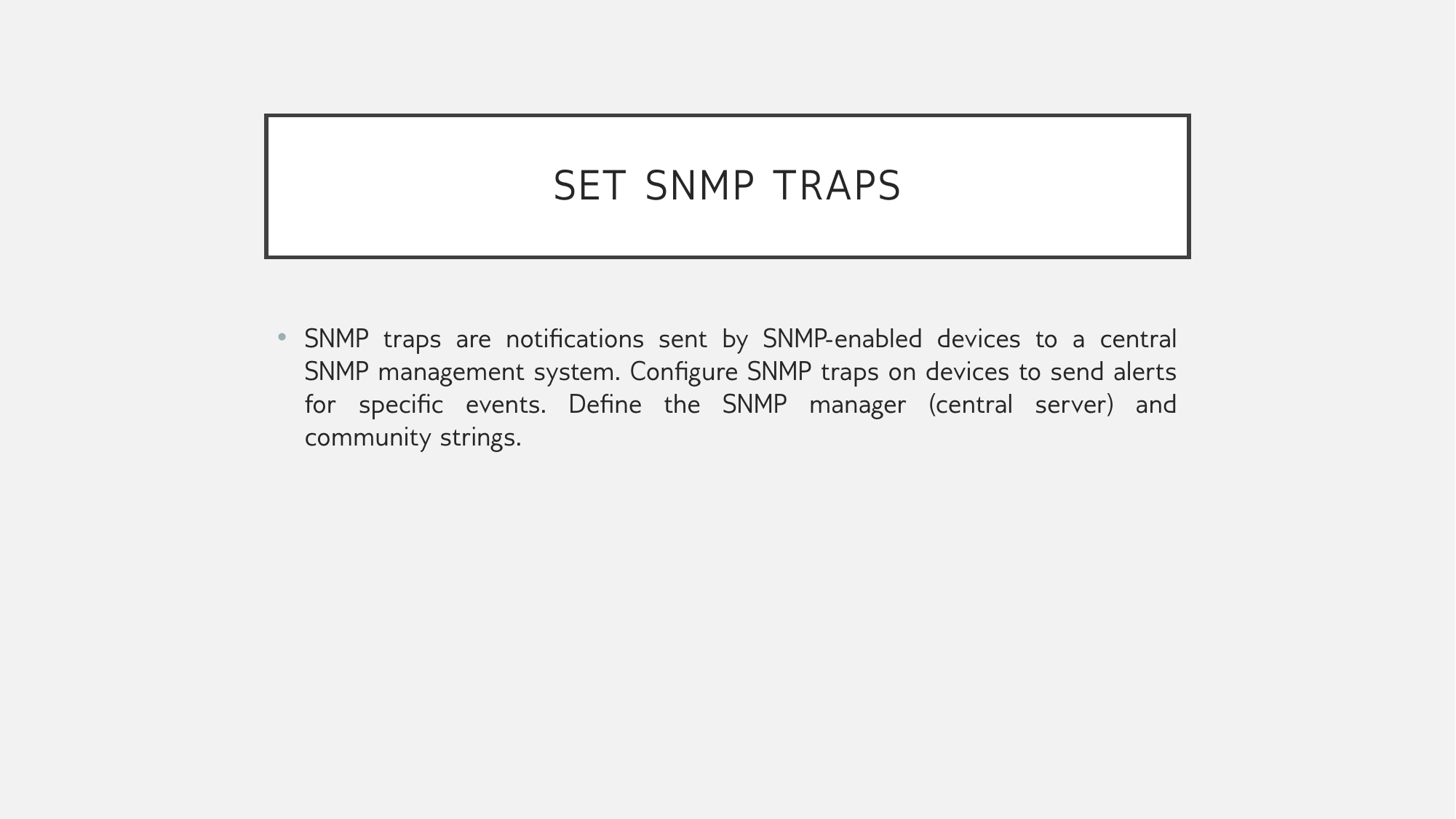

# Set SNMP Traps
SNMP traps are notifications sent by SNMP-enabled devices to a central SNMP management system. Configure SNMP traps on devices to send alerts for specific events. Define the SNMP manager (central server) and community strings.